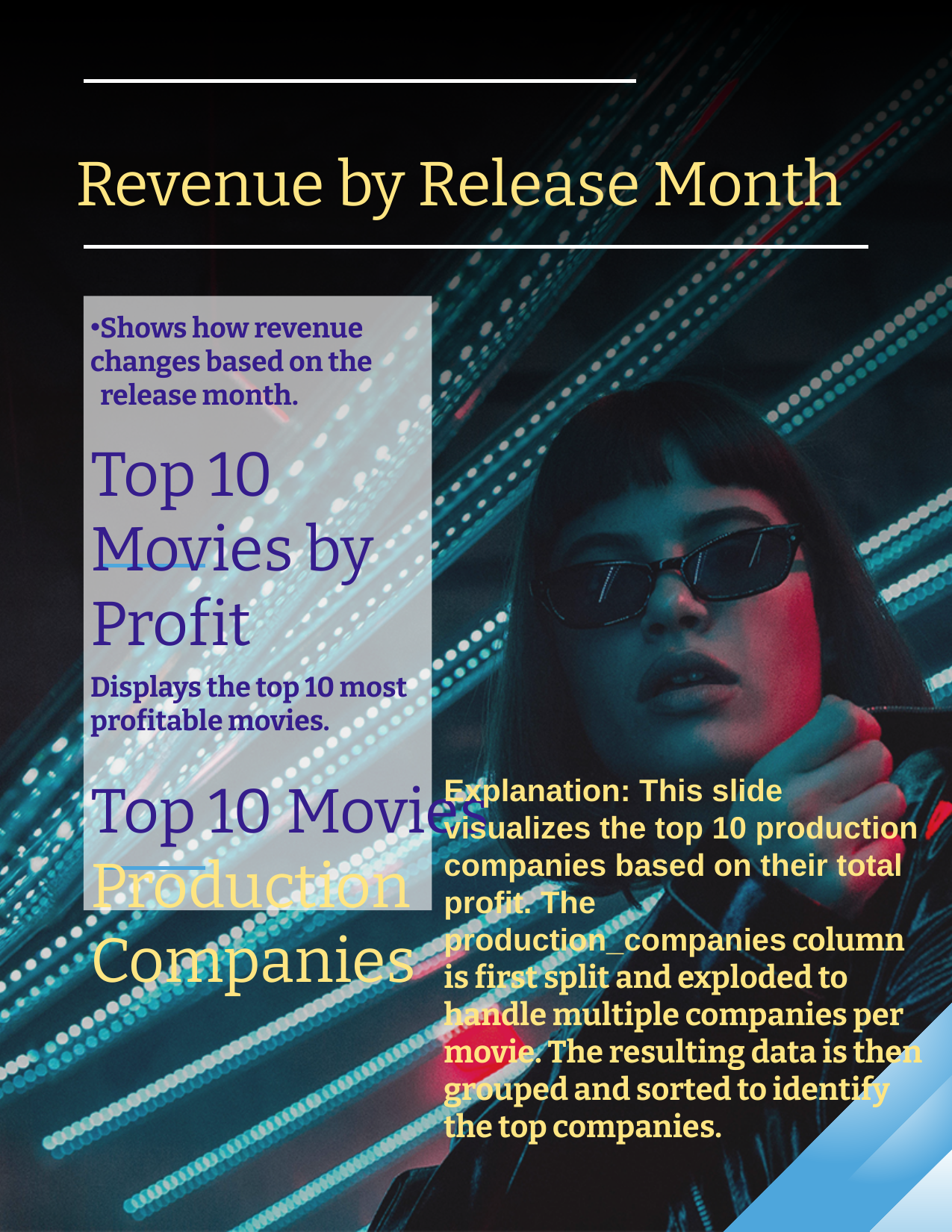

Revenue by Release Month
Shows how revenue changes based on the
  release month.
Top 10 Movies by Profit
Displays the top 10 most profitable movies.
Top 10 Movies Production Companies
Explanation: This slide visualizes the top 10 production companies based on their total profit. The production_companies column is first split and exploded to handle multiple companies per movie. The resulting data is then grouped and sorted to identify the top companies.